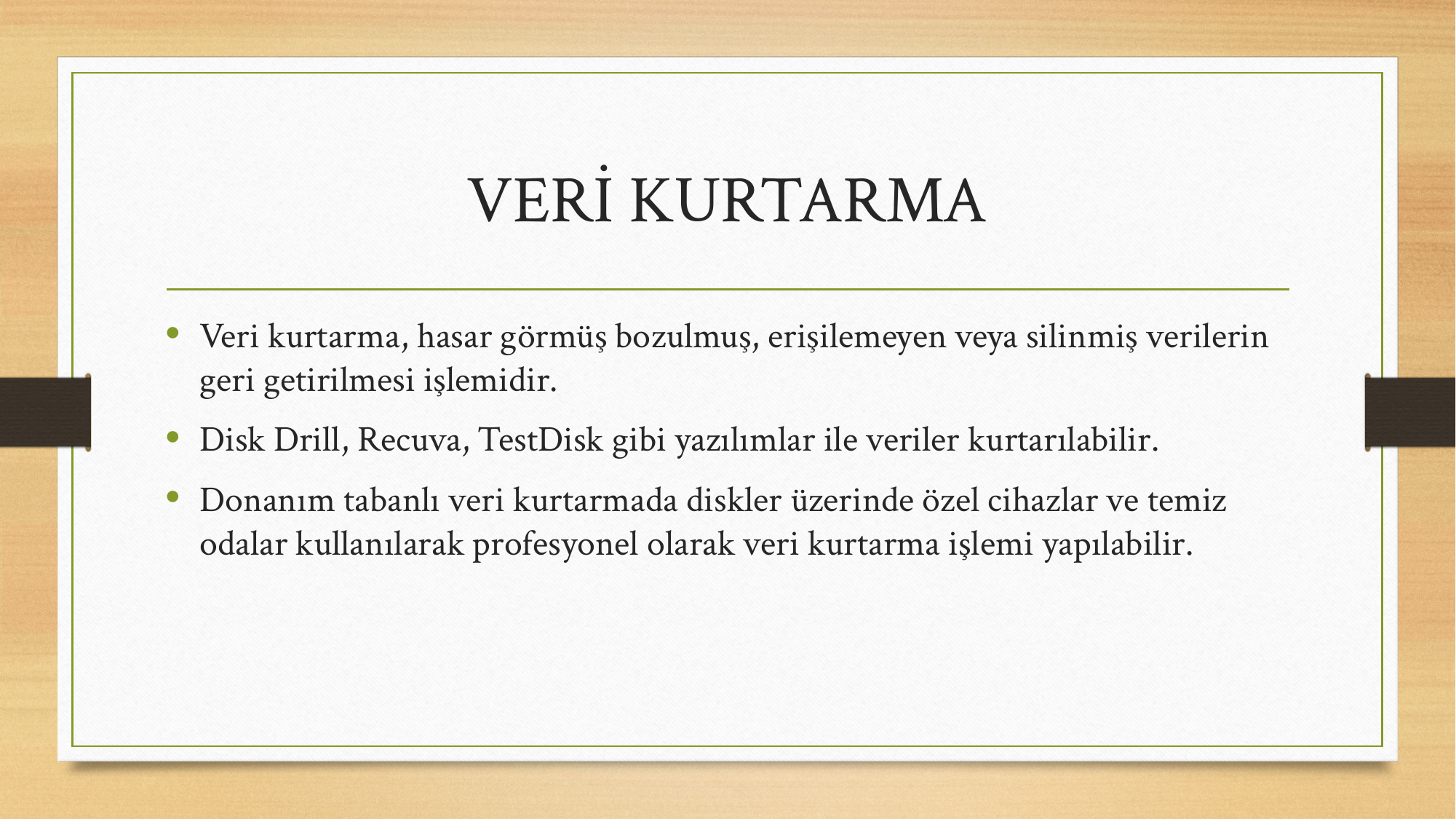

# VERİ KURTARMA
Veri kurtarma, hasar görmüş bozulmuş, erişilemeyen veya silinmiş verilerin geri getirilmesi işlemidir.
Disk Drill, Recuva, TestDisk gibi yazılımlar ile veriler kurtarılabilir.
Donanım tabanlı veri kurtarmada diskler üzerinde özel cihazlar ve temiz odalar kullanılarak profesyonel olarak veri kurtarma işlemi yapılabilir.